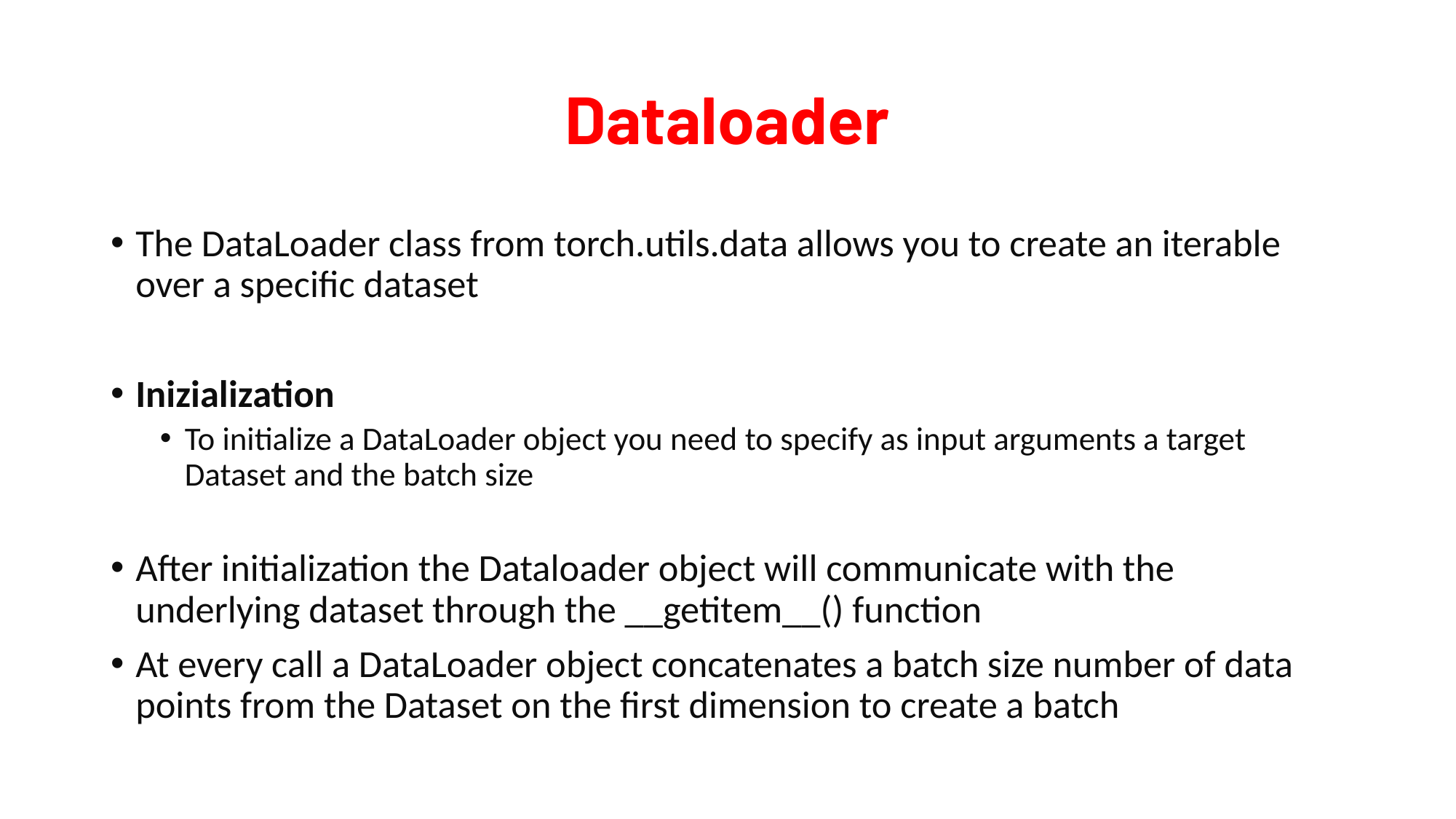

# Dataloader
The DataLoader class from torch.utils.data allows you to create an iterable over a specific dataset

Inizialization
To initialize a DataLoader object you need to specify as input arguments a target Dataset and the batch size

After initialization the Dataloader object will communicate with the underlying dataset through the __getitem__() function
At every call a DataLoader object concatenates a batch size number of data points from the Dataset on the first dimension to create a batch